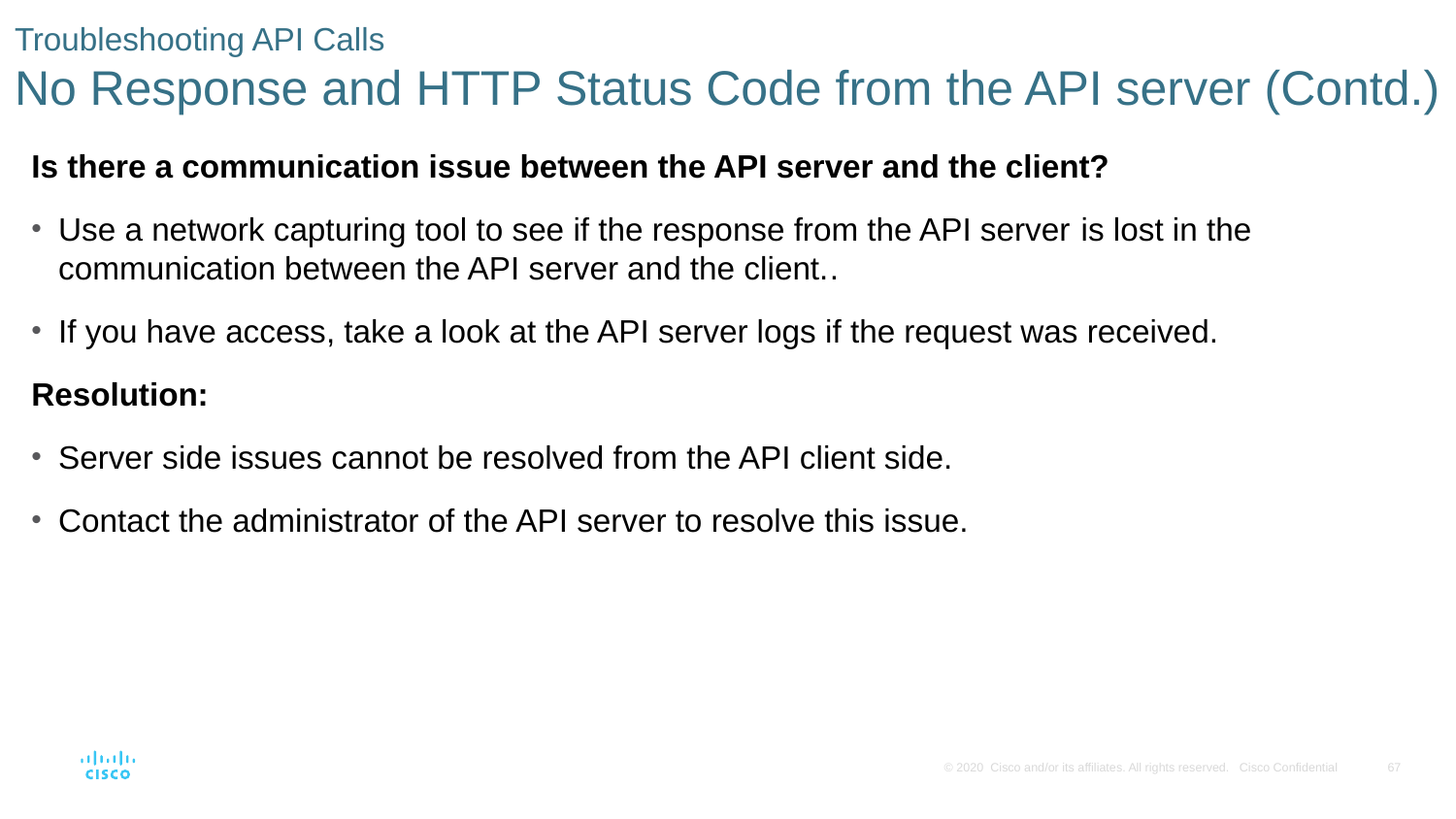

# Troubleshooting API Calls No Response and HTTP Status Code from the API server (Contd.)
Is there a communication issue between the API server and the client?
Use a network capturing tool to see if the response from the API server is lost in the communication between the API server and the client..
If you have access, take a look at the API server logs if the request was received.
Resolution:
Server side issues cannot be resolved from the API client side.
Contact the administrator of the API server to resolve this issue.